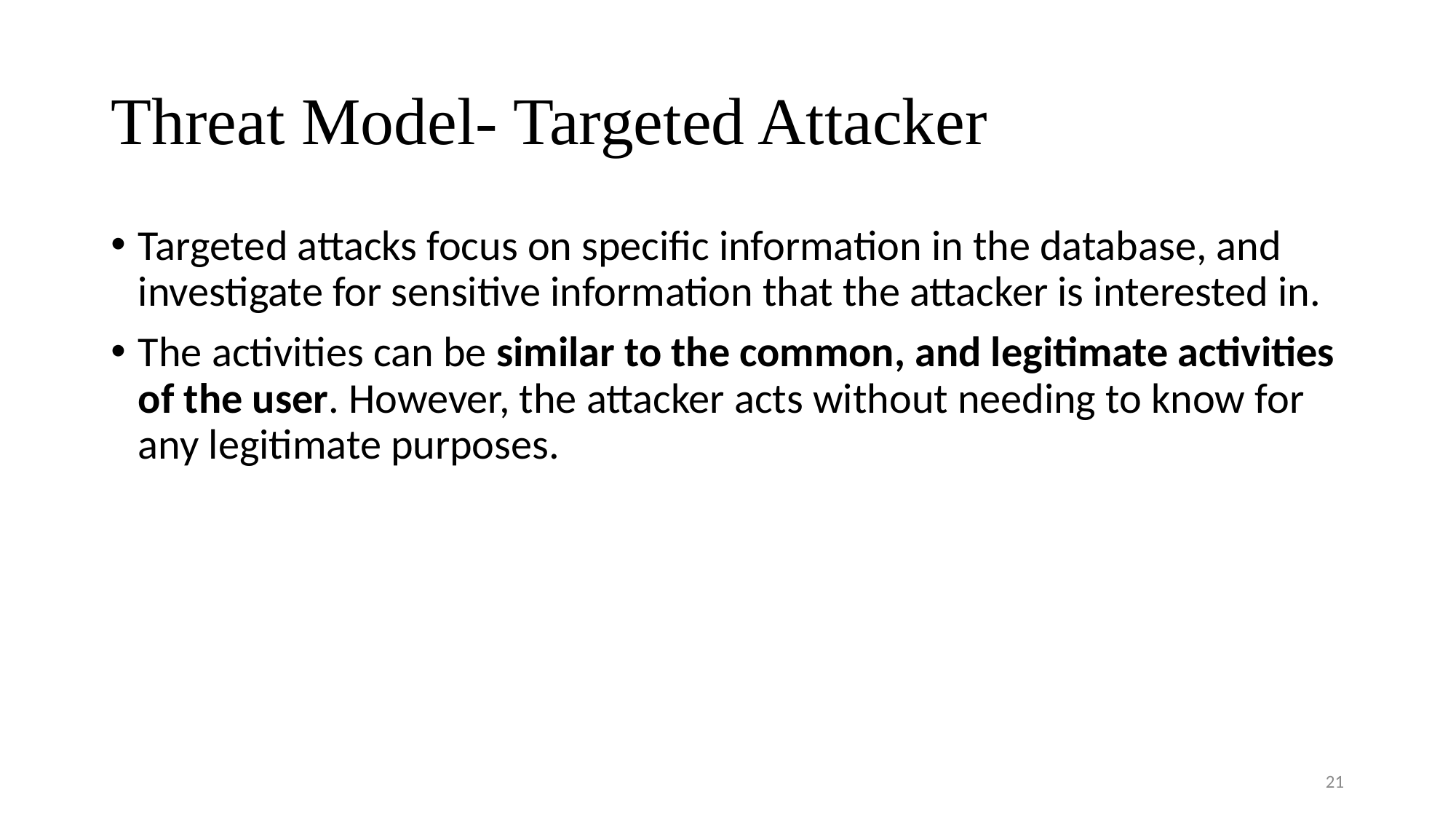

# Threat Model- Targeted Attacker
Targeted attacks focus on specific information in the database, and investigate for sensitive information that the attacker is interested in.
The activities can be similar to the common, and legitimate activities of the user. However, the attacker acts without needing to know for any legitimate purposes.

21